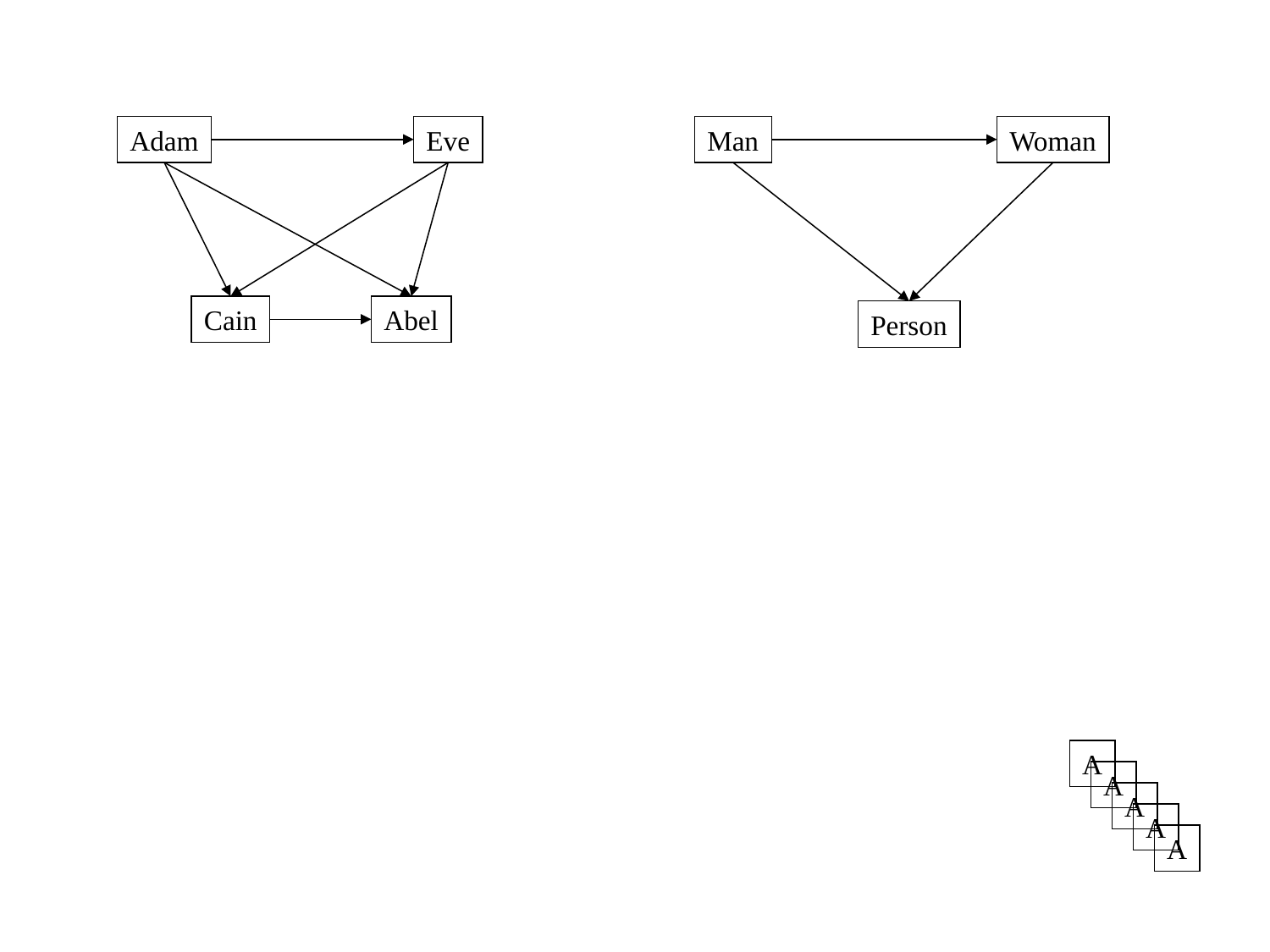

Adam
Eve
Man
Woman
Cain
Abel
Person
A
A
A
A
A